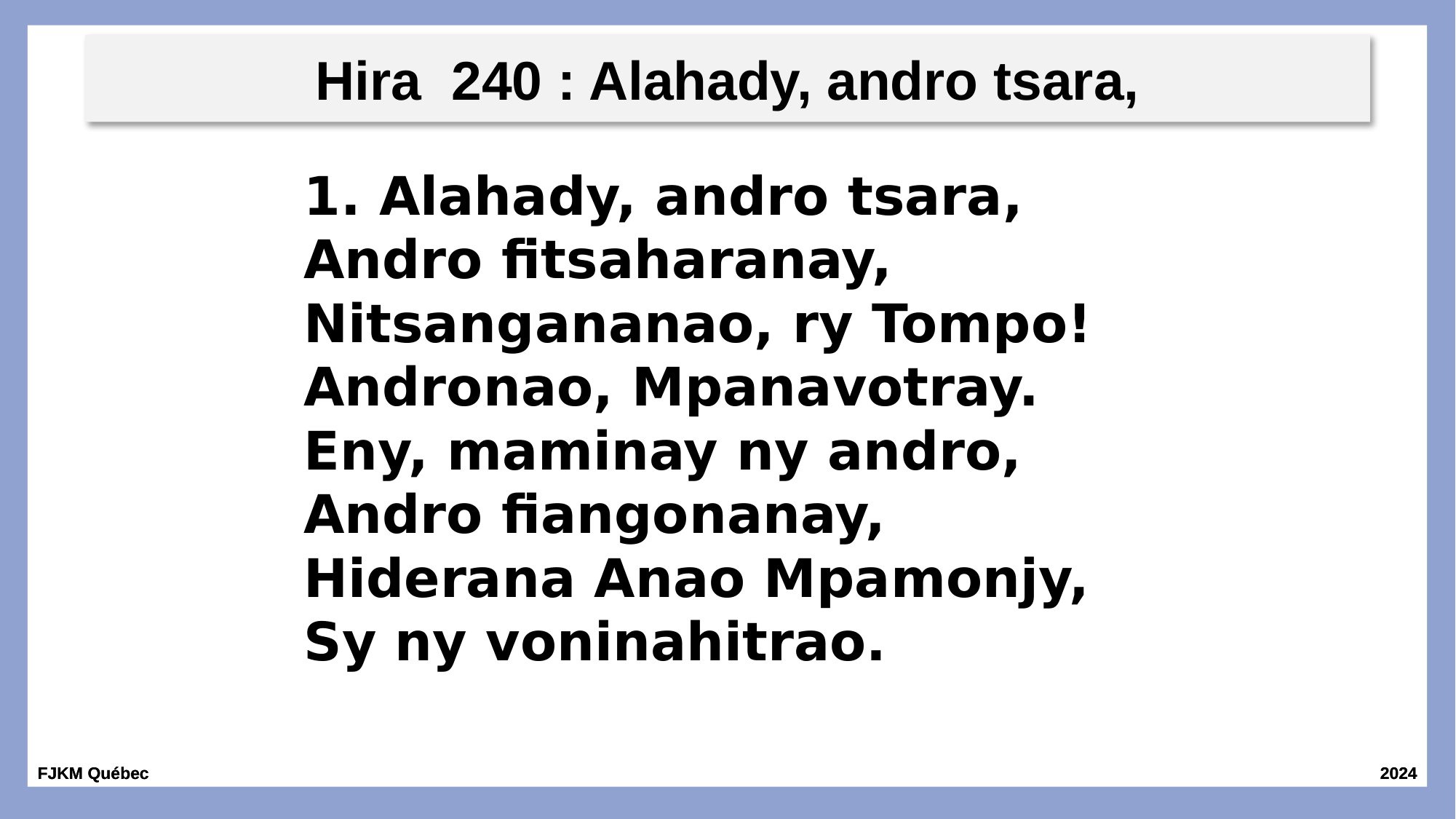

Hira  240 : Alahady, andro tsara,
1. Alahady, andro tsara,
Andro fitsaharanay,
Nitsangananao, ry Tompo!
Andronao, Mpanavotray.
Eny, maminay ny andro,
Andro fiangonanay,
Hiderana Anao Mpamonjy,
Sy ny voninahitrao.